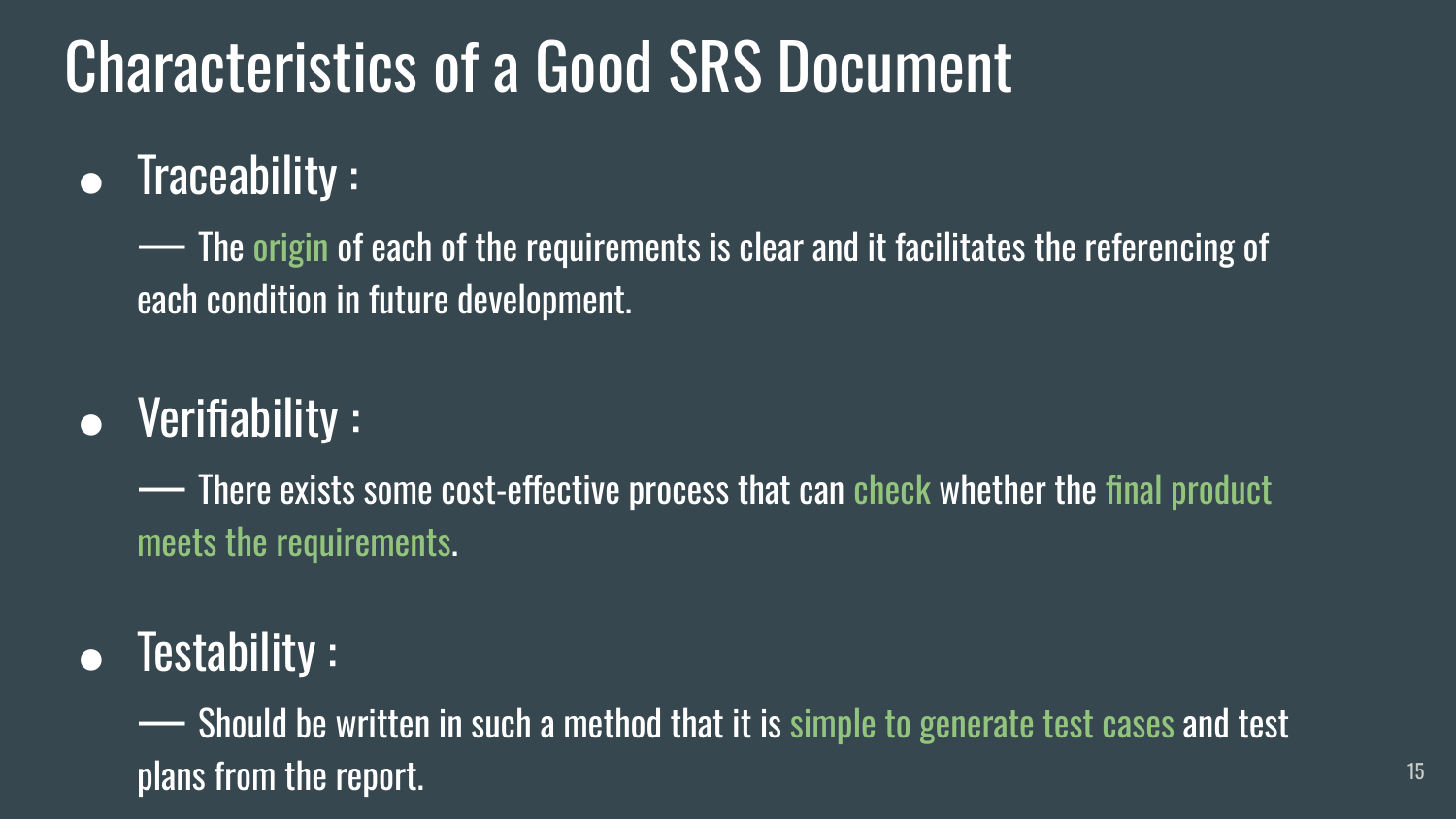

# Characteristics of a Good SRS Document
Traceability :
— The origin of each of the requirements is clear and it facilitates the referencing of each condition in future development.
Verifiability :
— There exists some cost-effective process that can check whether the final product meets the requirements.
Testability :
— Should be written in such a method that it is simple to generate test cases and test plans from the report.
15